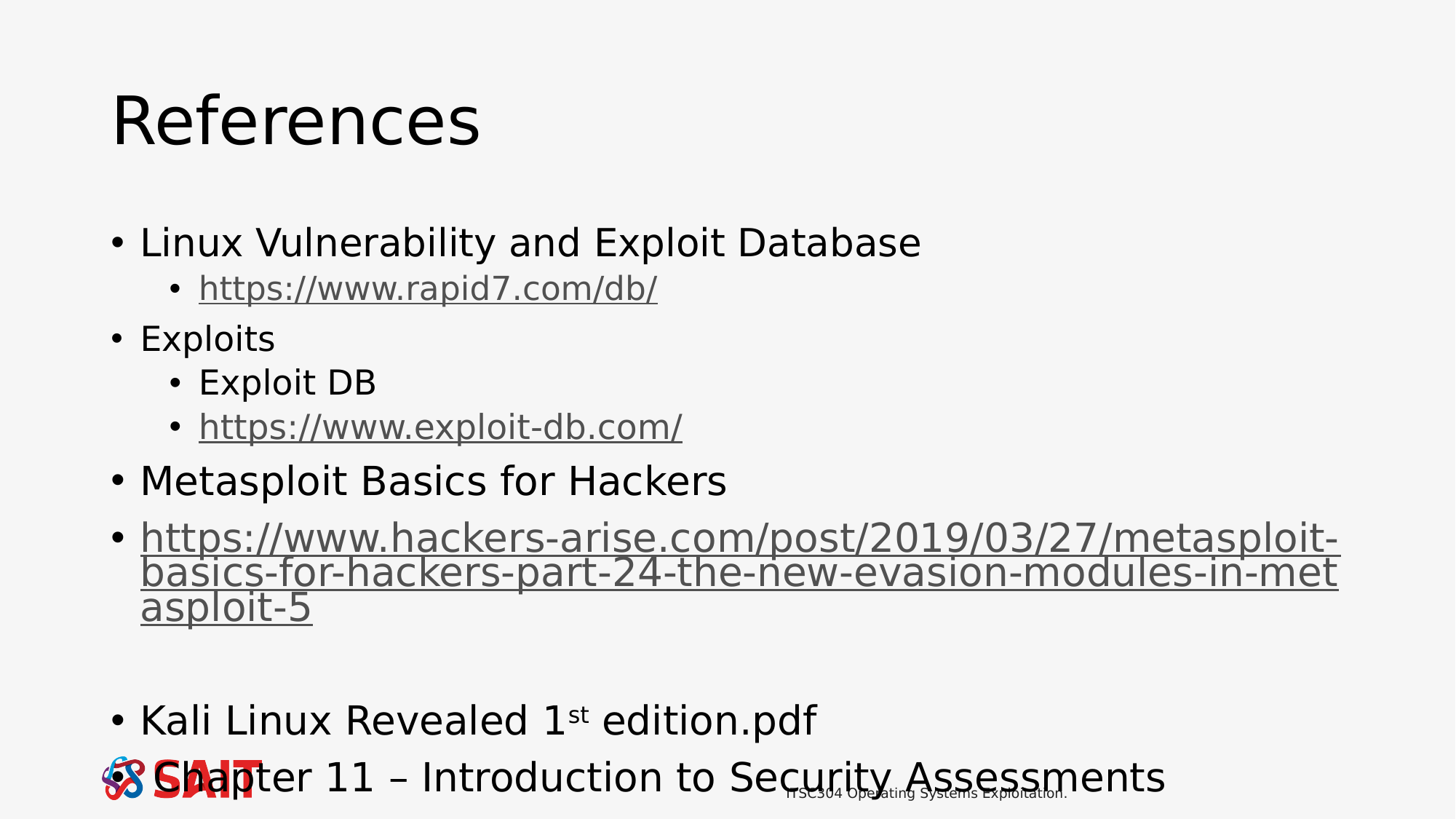

# References
Linux Vulnerability and Exploit Database
https://www.rapid7.com/db/
Exploits
Exploit DB
https://www.exploit-db.com/
Metasploit Basics for Hackers
https://www.hackers-arise.com/post/2019/03/27/metasploit-basics-for-hackers-part-24-the-new-evasion-modules-in-metasploit-5

Kali Linux Revealed 1st edition.pdf
 Chapter 11 – Introduction to Security Assessments

ITSC304 Operating Systems Exploitation.